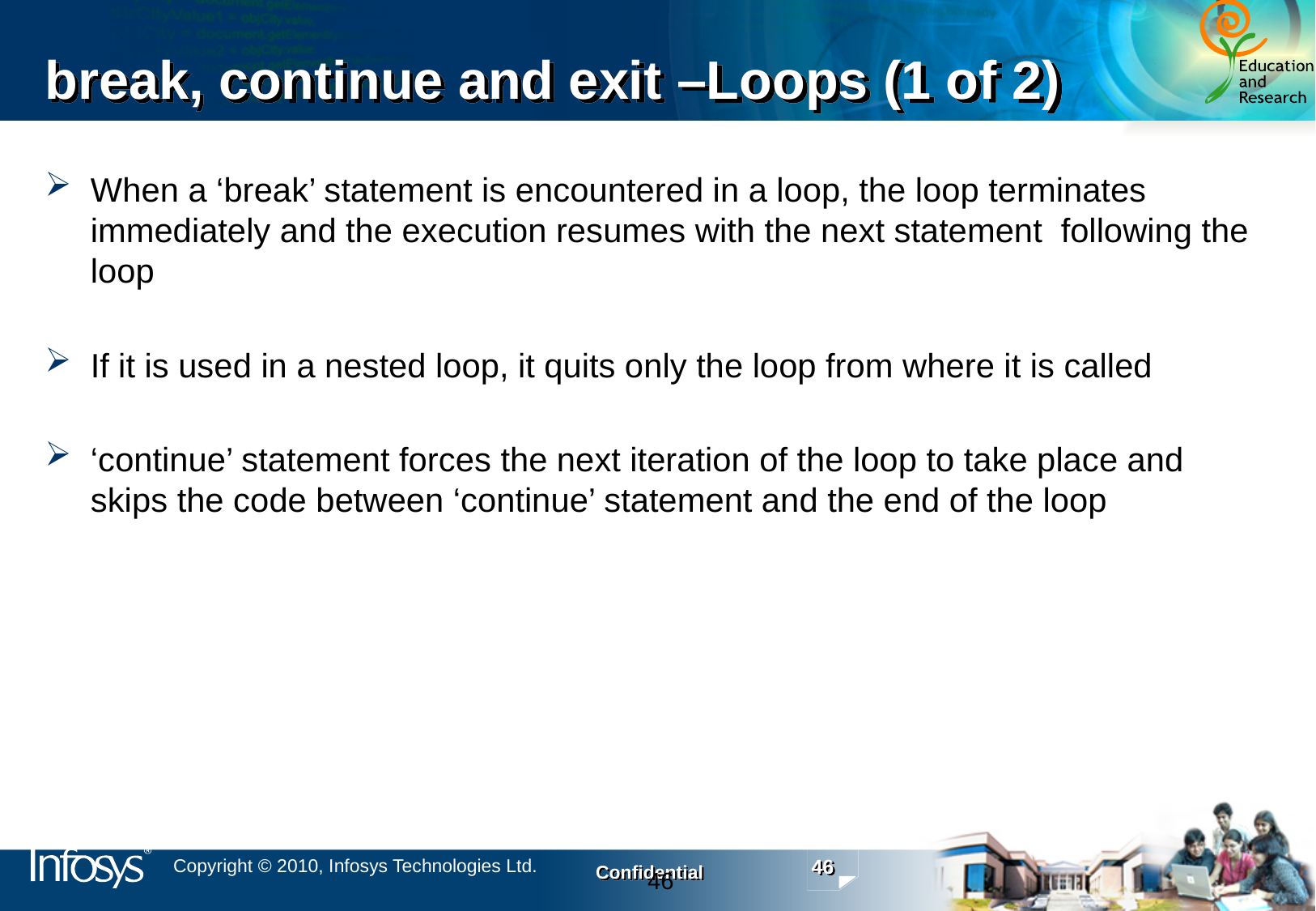

# break, continue and exit –Loops (1 of 2)
When a ‘break’ statement is encountered in a loop, the loop terminates immediately and the execution resumes with the next statement  following the loop

If it is used in a nested loop, it quits only the loop from where it is called

‘continue’ statement forces the next iteration of the loop to take place and skips the code between ‘continue’ statement and the end of the loop

46